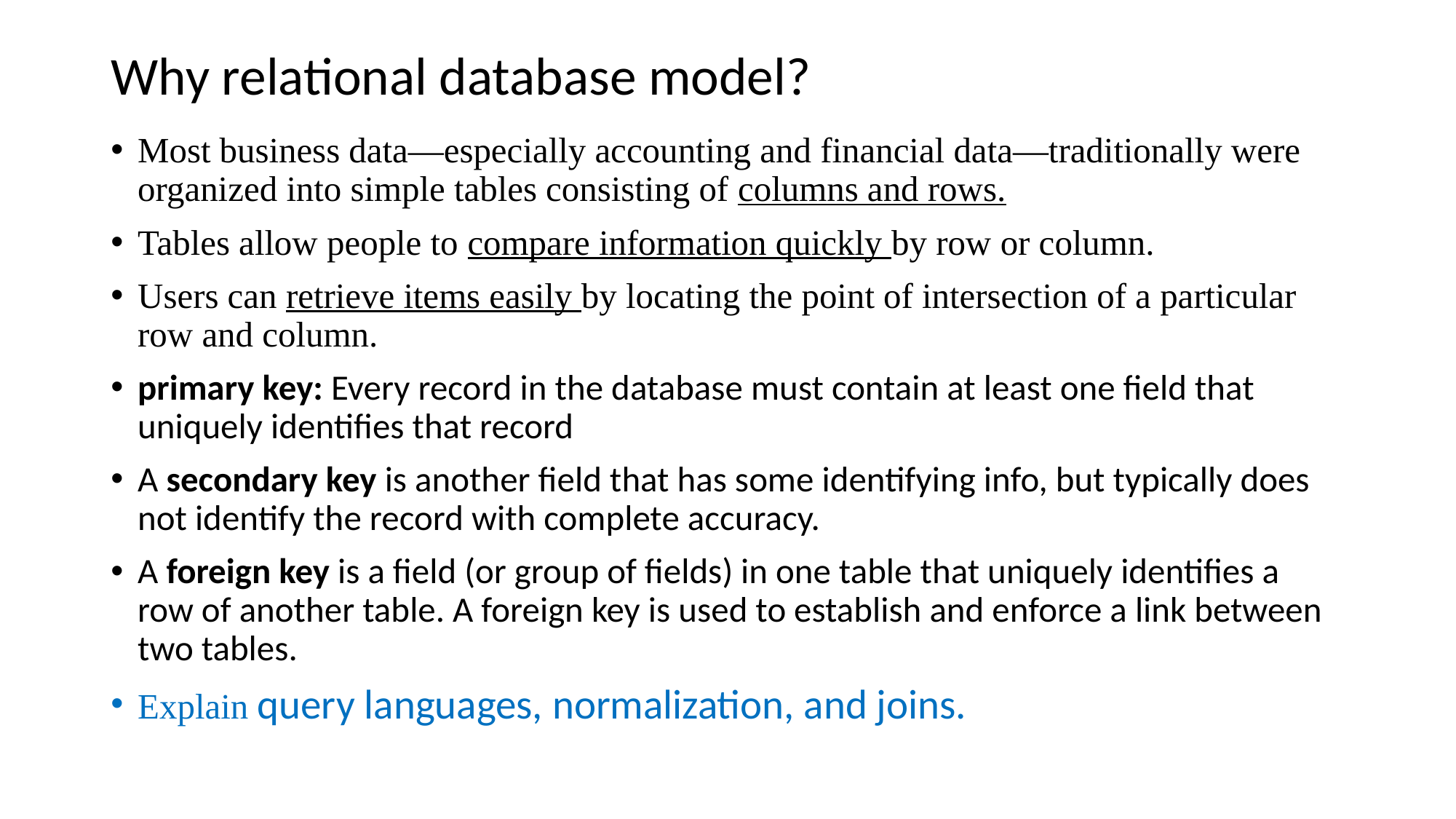

# Why relational database model?
Most business data—especially accounting and financial data—traditionally were organized into simple tables consisting of columns and rows.
Tables allow people to compare information quickly by row or column.
Users can retrieve items easily by locating the point of intersection of a particular row and column.
primary key: Every record in the database must contain at least one field that uniquely identifies that record
A secondary key is another field that has some identifying info, but typically does not identify the record with complete accuracy.
A foreign key is a field (or group of fields) in one table that uniquely identifies a row of another table. A foreign key is used to establish and enforce a link between two tables.
Explain query languages, normalization, and joins.